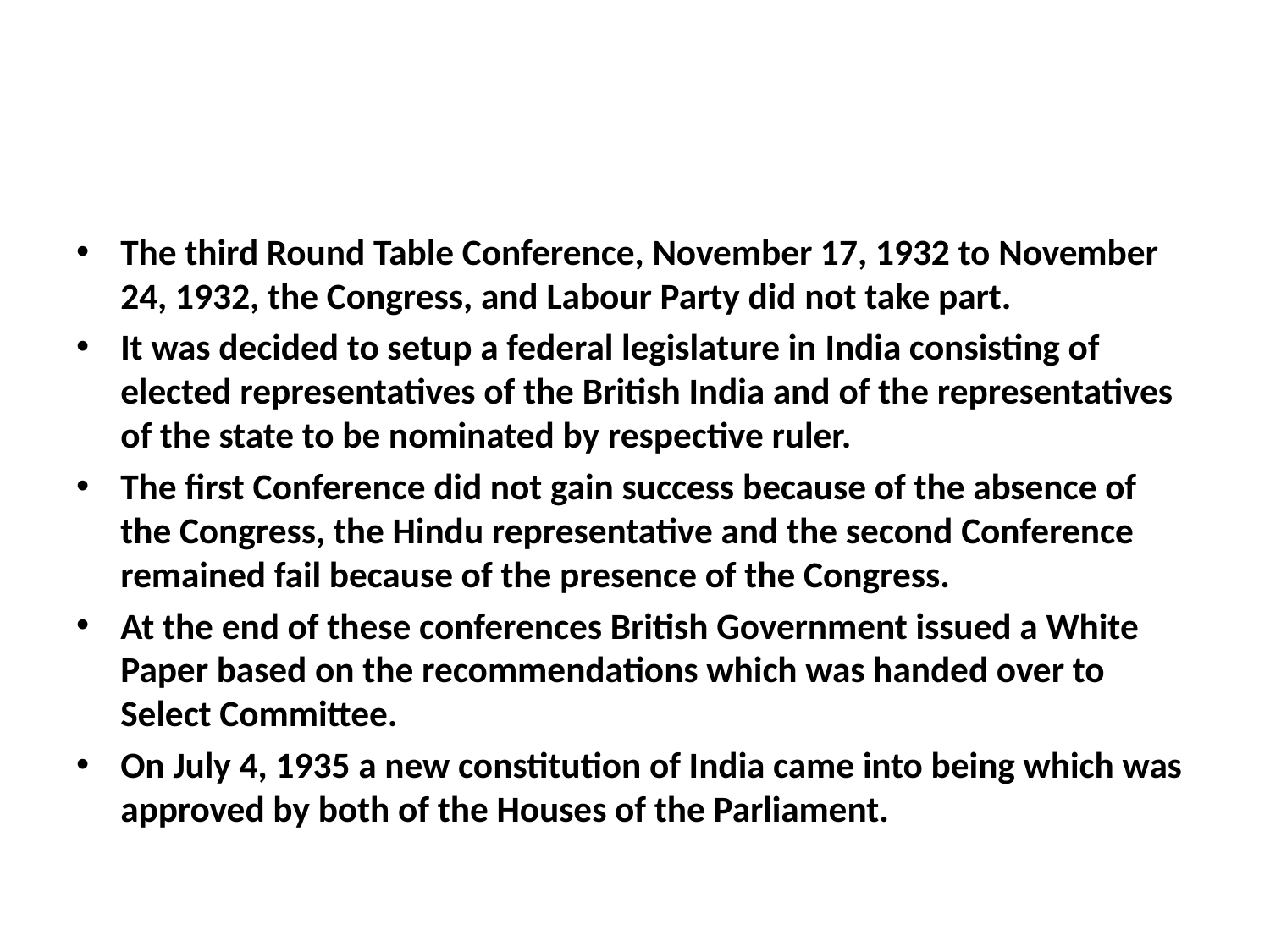

#
The third Round Table Conference, November 17, 1932 to November 24, 1932, the Congress, and Labour Party did not take part.
It was decided to setup a federal legislature in India consisting of elected representatives of the British India and of the representatives of the state to be nominated by respective ruler.
The first Conference did not gain success because of the absence of the Congress, the Hindu representative and the second Conference remained fail because of the presence of the Congress.
At the end of these conferences British Government issued a White Paper based on the recommendations which was handed over to Select Committee.
On July 4, 1935 a new constitution of India came into being which was approved by both of the Houses of the Parliament.